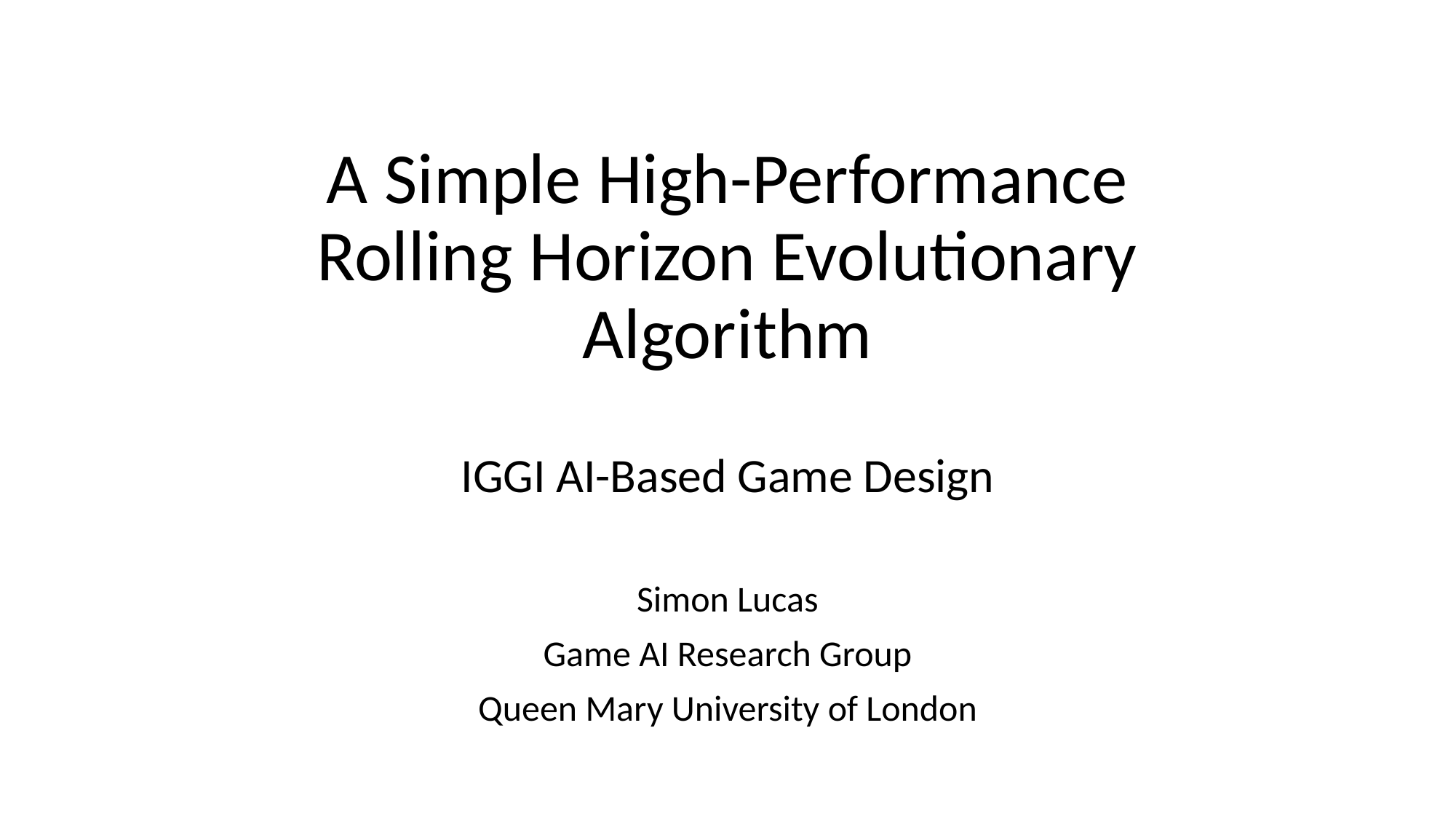

# A Simple High-Performance Rolling Horizon Evolutionary Algorithm IGGI AI-Based Game Design
Simon Lucas
Game AI Research Group
Queen Mary University of London